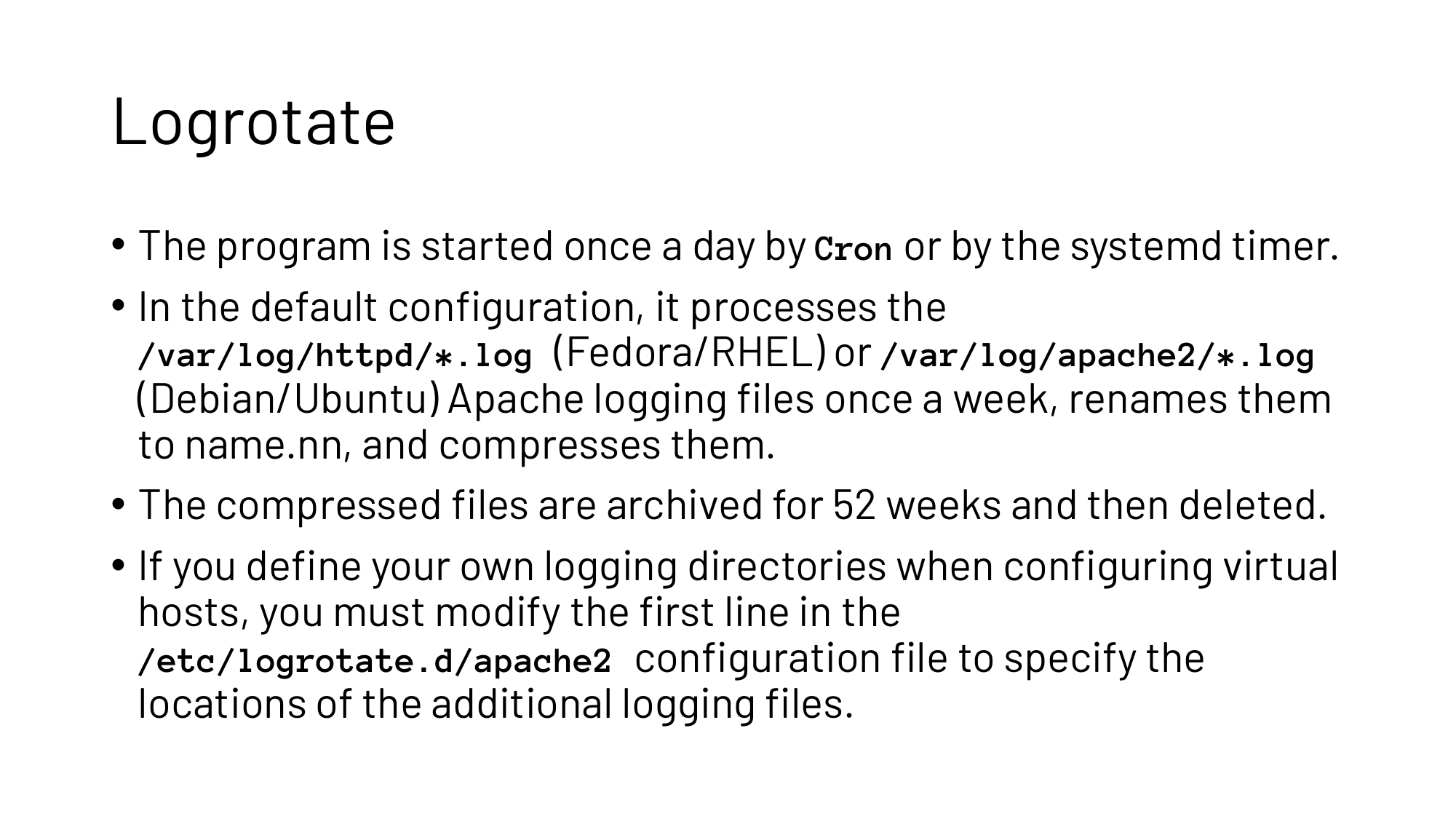

# Logrotate
The program is started once a day by Cron or by the systemd timer.
In the default configuration, it processes the /var/log/httpd/*.log (Fedora/RHEL) or /var/log/apache2/*.log (Debian/Ubuntu) Apache logging files once a week, renames them to name.nn, and compresses them.
The compressed files are archived for 52 weeks and then deleted.
If you define your own logging directories when configuring virtual hosts, you must modify the first line in the /etc/logrotate.d/apache2 configuration file to specify the locations of the additional logging files.